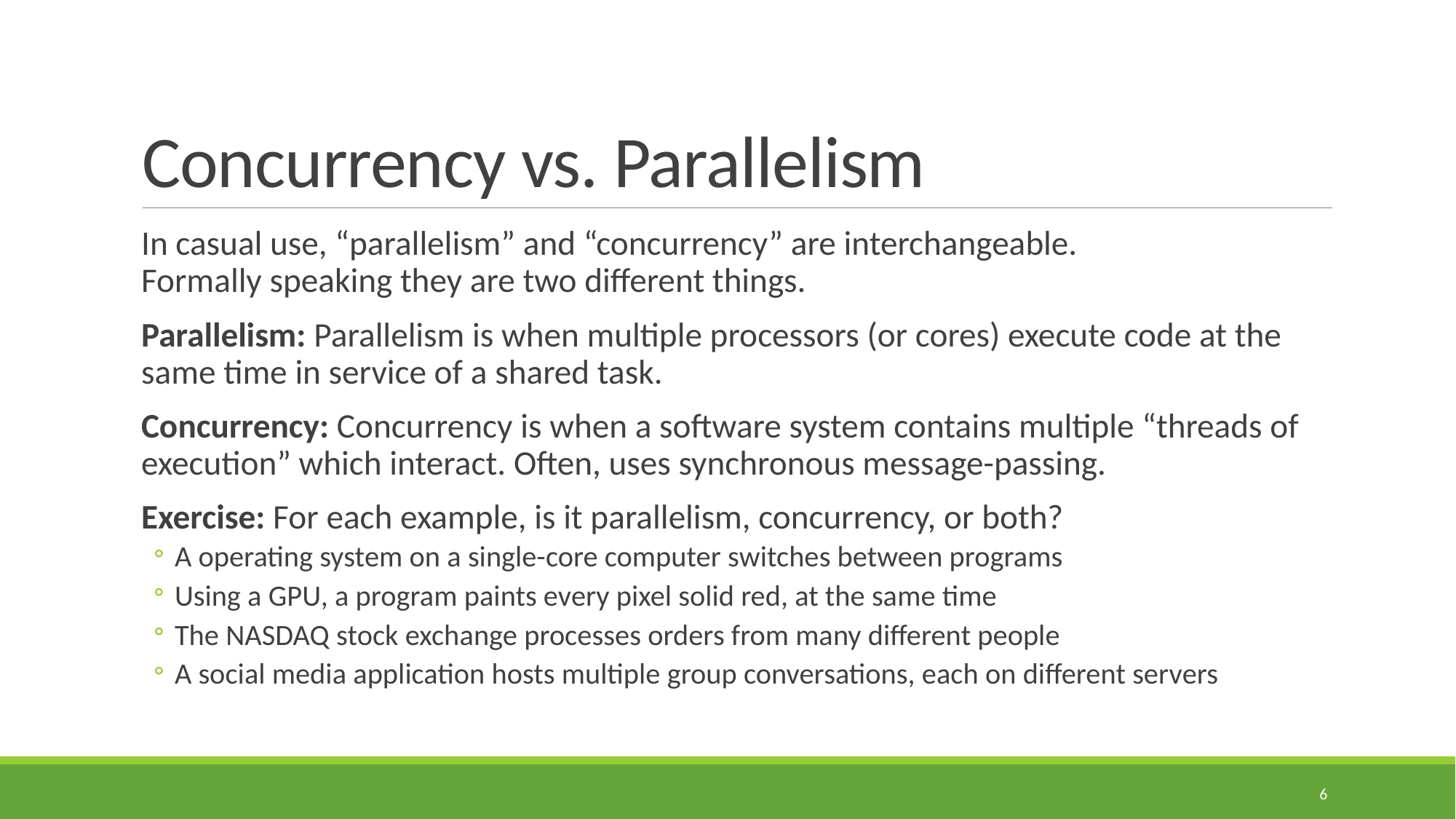

# Concurrency vs. Parallelism
In casual use, “parallelism” and “concurrency” are interchangeable.
Formally speaking they are two different things.
Parallelism: Parallelism is when multiple processors (or cores) execute code at the same time in service of a shared task.
Concurrency: Concurrency is when a software system contains multiple “threads of execution” which interact. Often, uses synchronous message-passing.
Exercise: For each example, is it parallelism, concurrency, or both?
A operating system on a single-core computer switches between programs
Using a GPU, a program paints every pixel solid red, at the same time
The NASDAQ stock exchange processes orders from many different people
A social media application hosts multiple group conversations, each on different servers

6